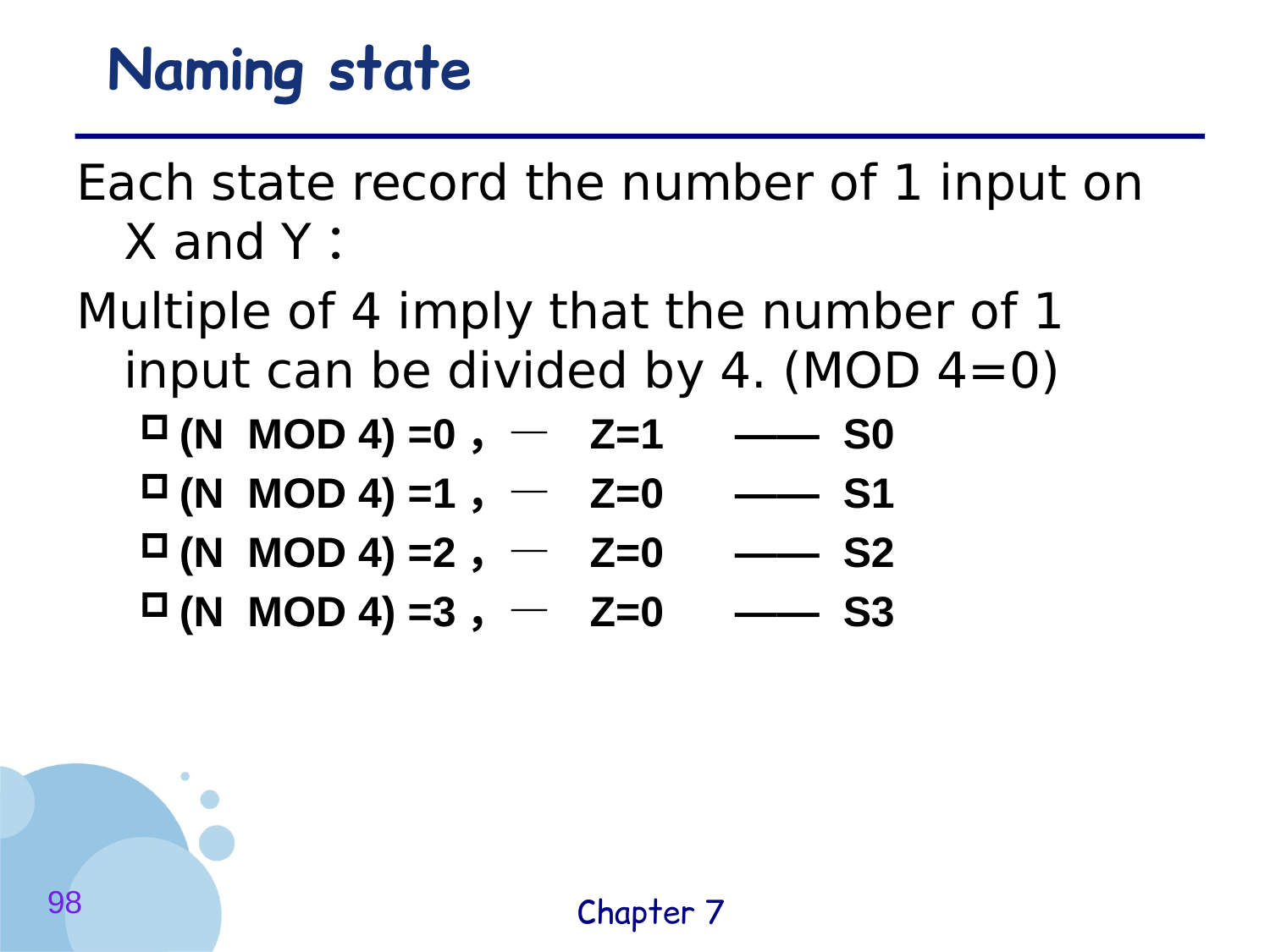

# Naming state
Each state record the number of 1 input on X and Y：
Multiple of 4 imply that the number of 1 input can be divided by 4. (MOD 4=0)
(N  MOD 4) =0，—   Z=1      ——  S0
(N  MOD 4) =1，—   Z=0      ——  S1
(N  MOD 4) =2，—   Z=0      ——  S2
(N  MOD 4) =3，—   Z=0      ——  S3